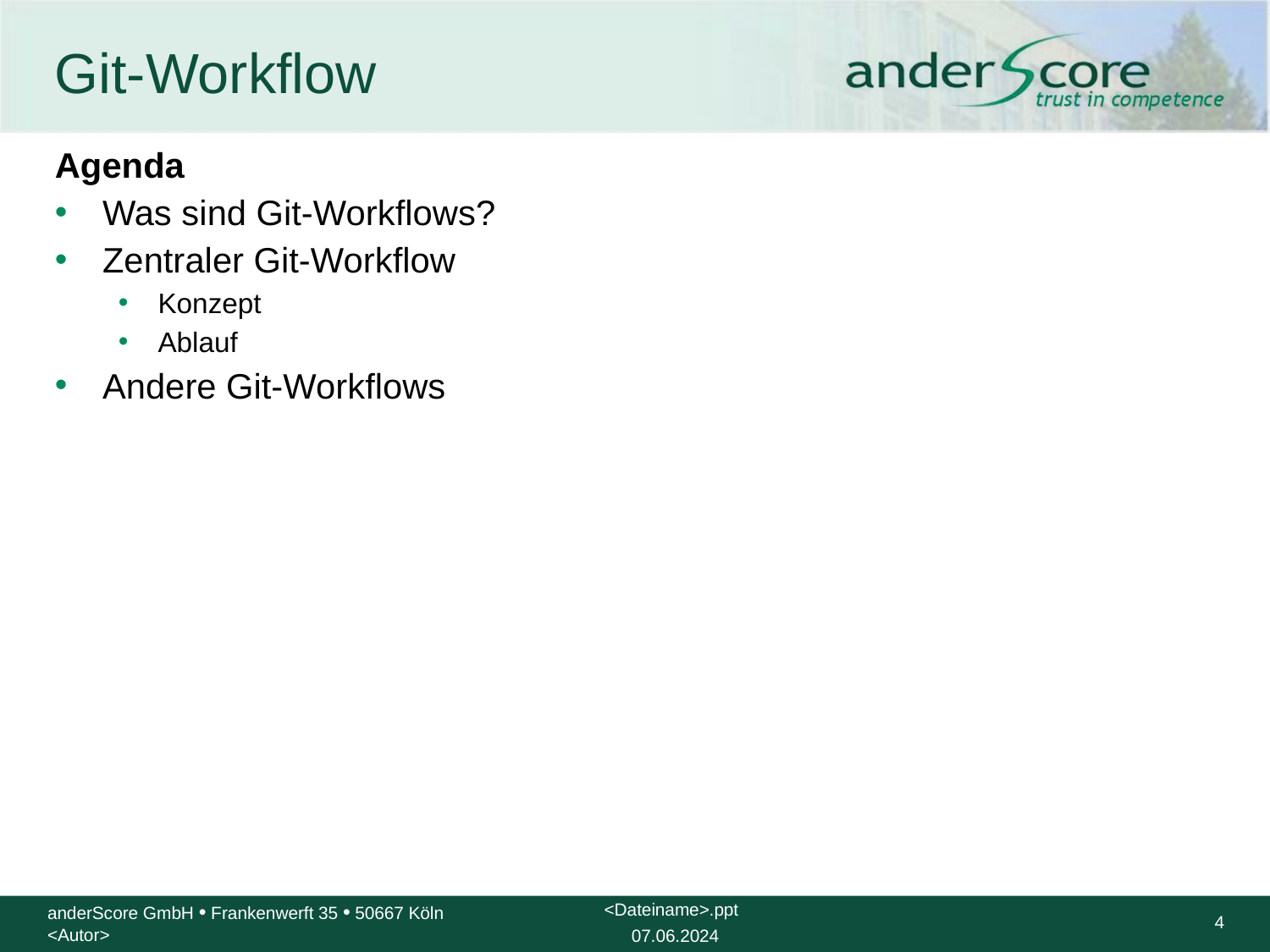

# Git-Workflow
Agenda
Was sind Git-Workflows?
Zentraler Git-Workflow
Konzept
Ablauf
Andere Git-Workflows